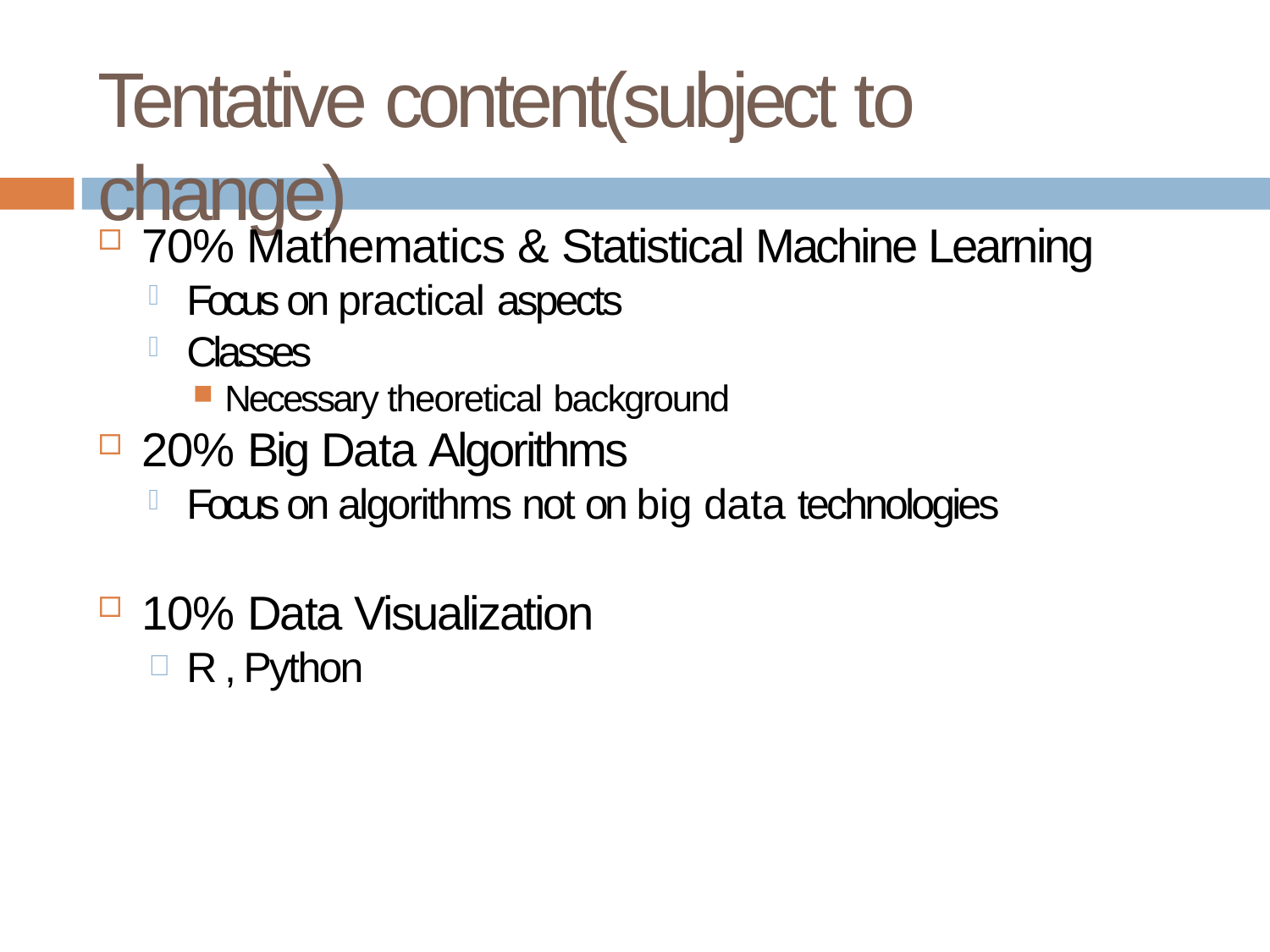

# Tentative content(subject to change)
70% Mathematics & Statistical Machine Learning
Focus on practical aspects
Classes
Necessary theoretical background
20% Big Data Algorithms
Focus on algorithms not on big data technologies

10% Data Visualization
R , Python